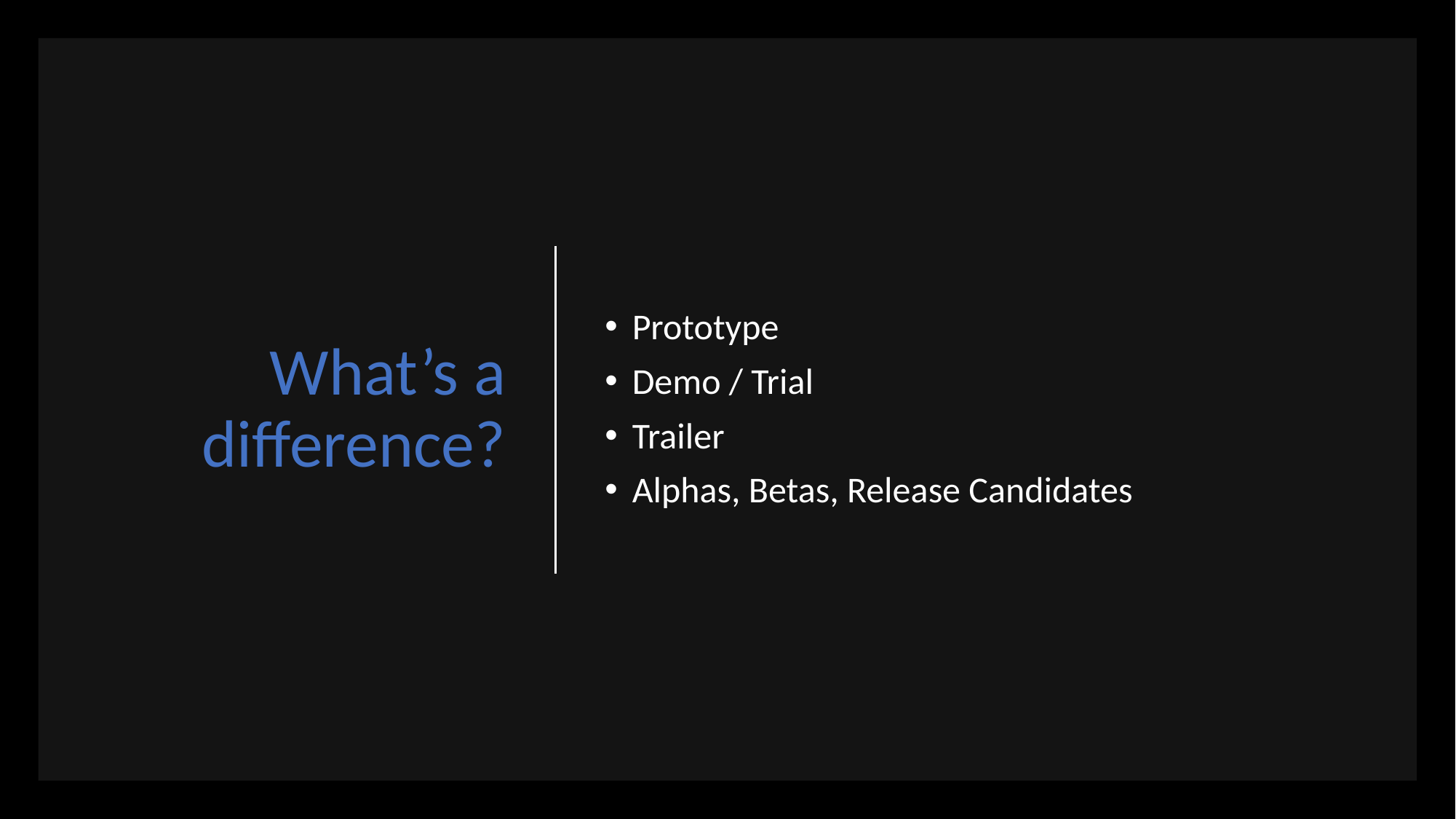

# What’s a difference?
Prototype
Demo / Trial
Trailer
Alphas, Betas, Release Candidates